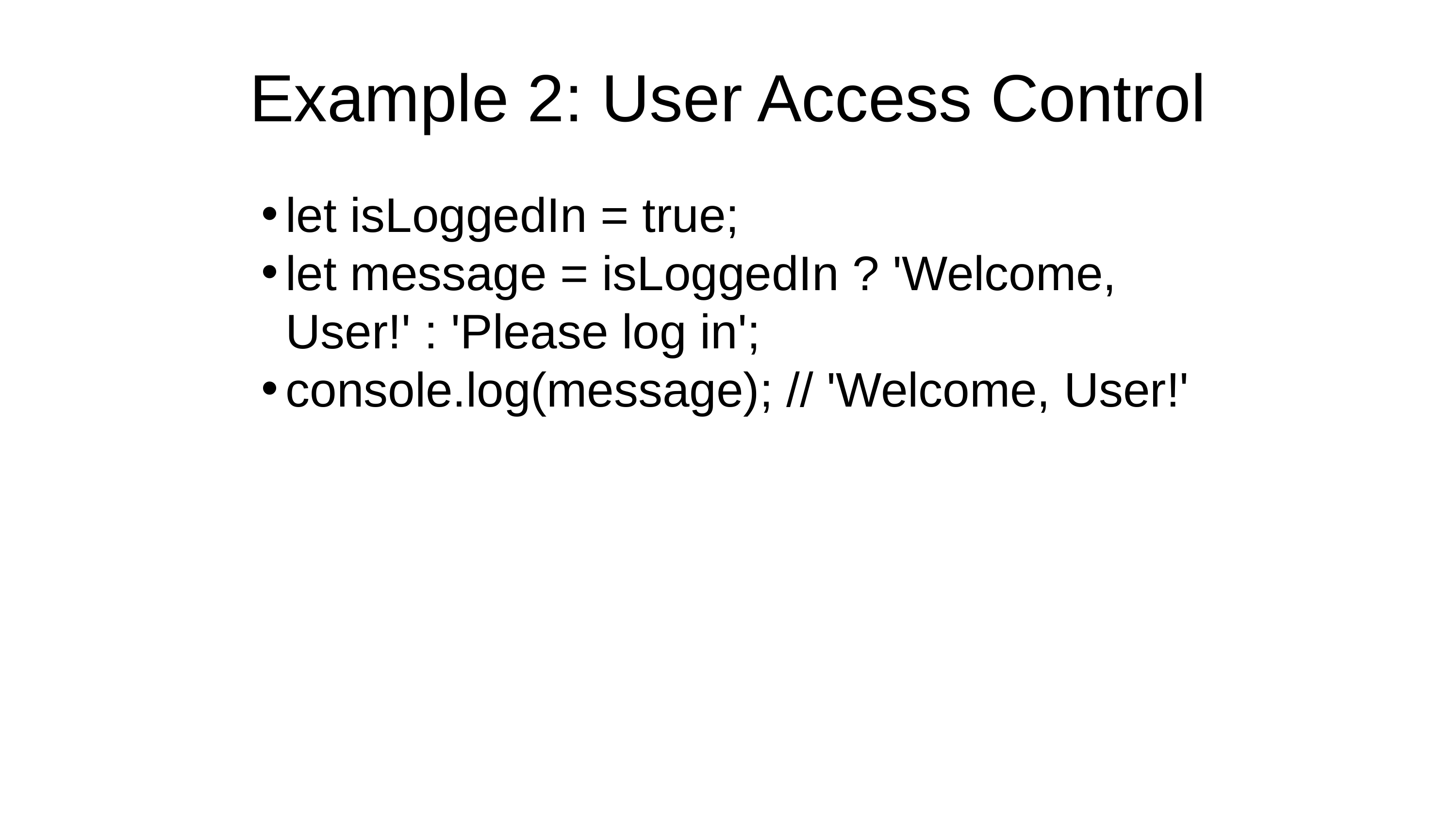

Example 2: User Access Control

let isLoggedIn = true;
let message = isLoggedIn ? 'Welcome, User!' : 'Please log in';
console.log(message); // 'Welcome, User!'